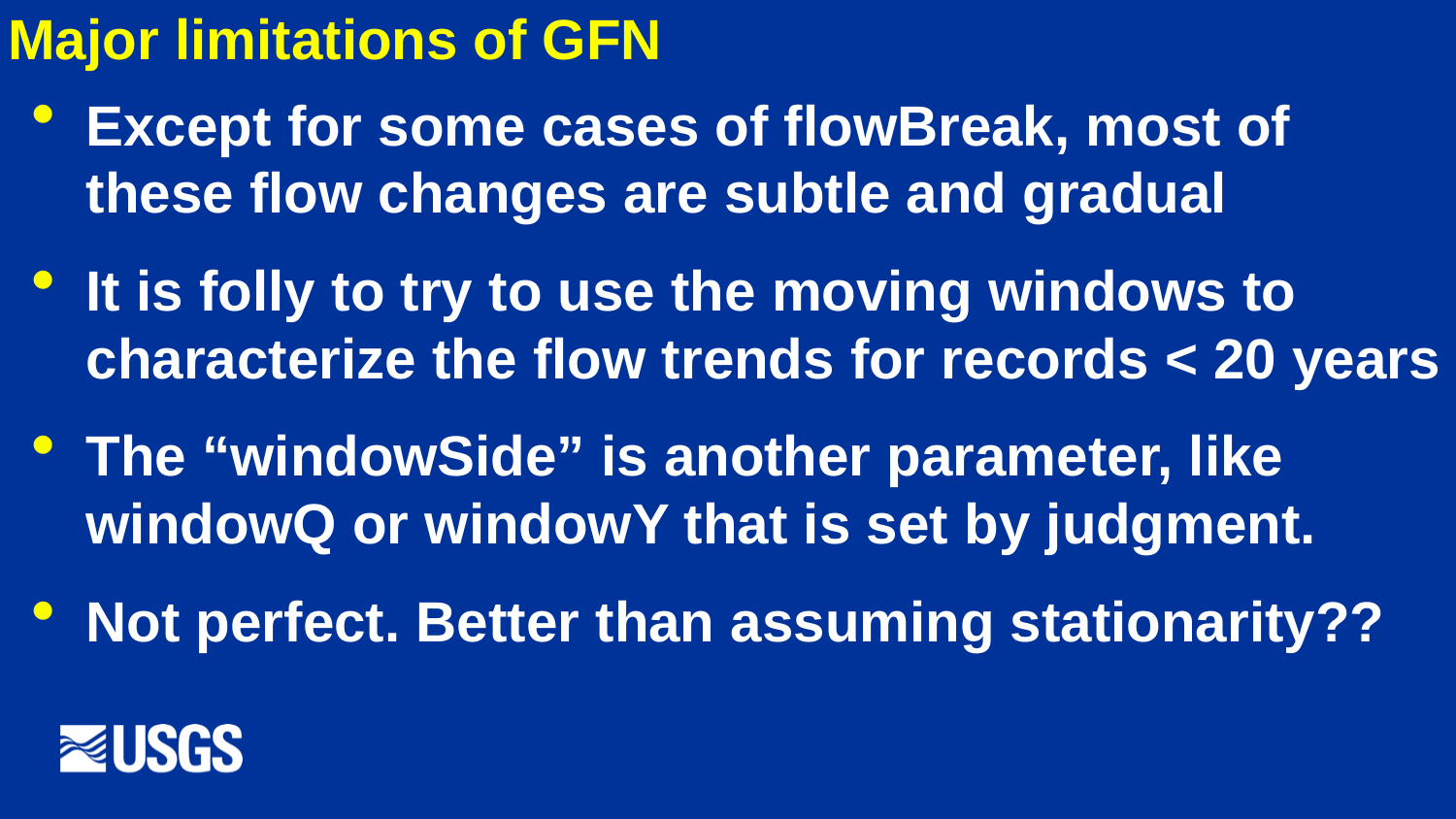

# Major limitations of GFN
Except for some cases of flowBreak, most of these flow changes are subtle and gradual
It is folly to try to use the moving windows to characterize the flow trends for records < 20 years
The “windowSide” is another parameter, like windowQ or windowY that is set by judgment.
Not perfect. Better than assuming stationarity??